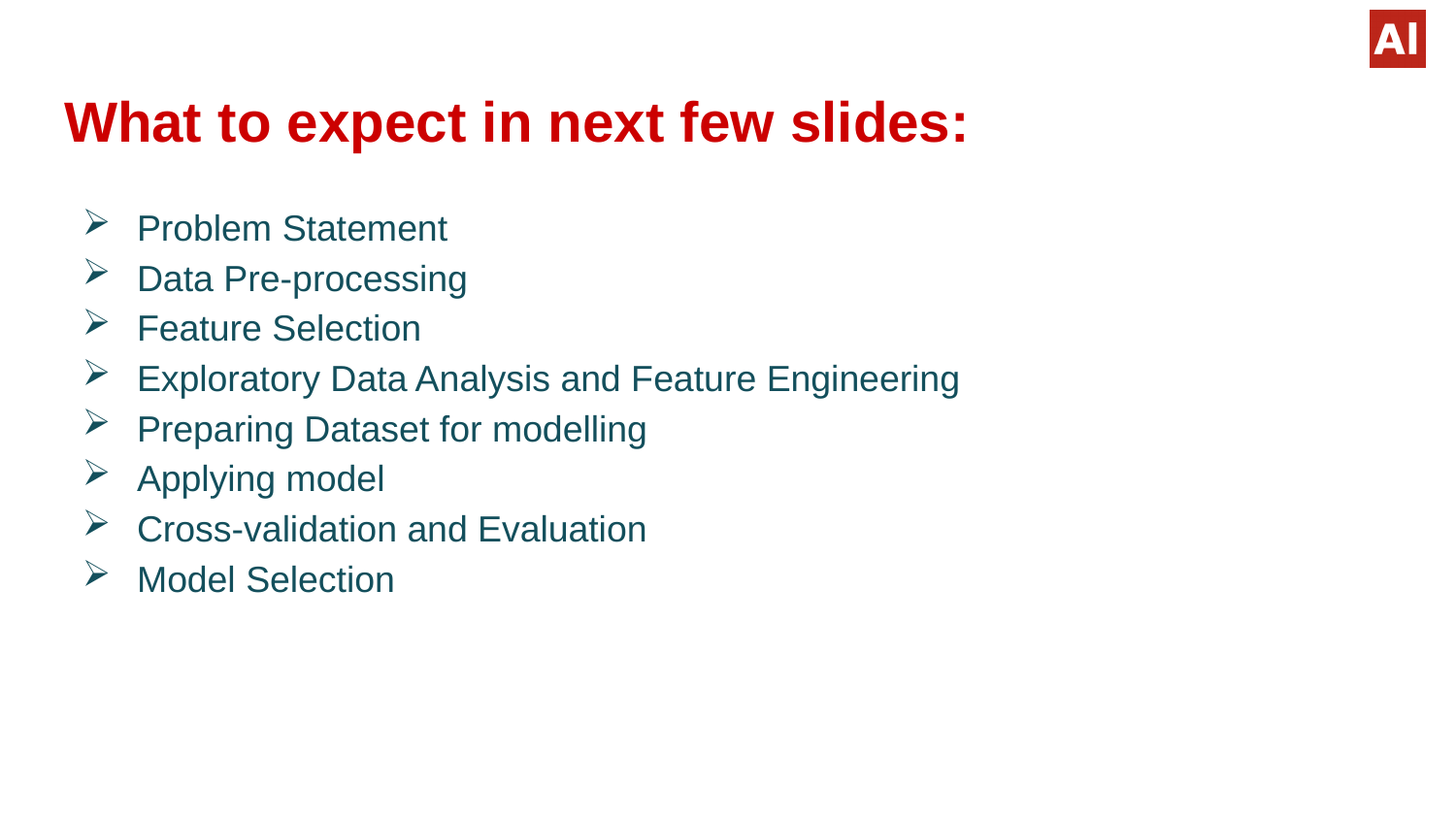

# What to expect in next few slides:
Problem Statement
Data Pre-processing
Feature Selection
Exploratory Data Analysis and Feature Engineering
Preparing Dataset for modelling
Applying model
Cross-validation and Evaluation
Model Selection